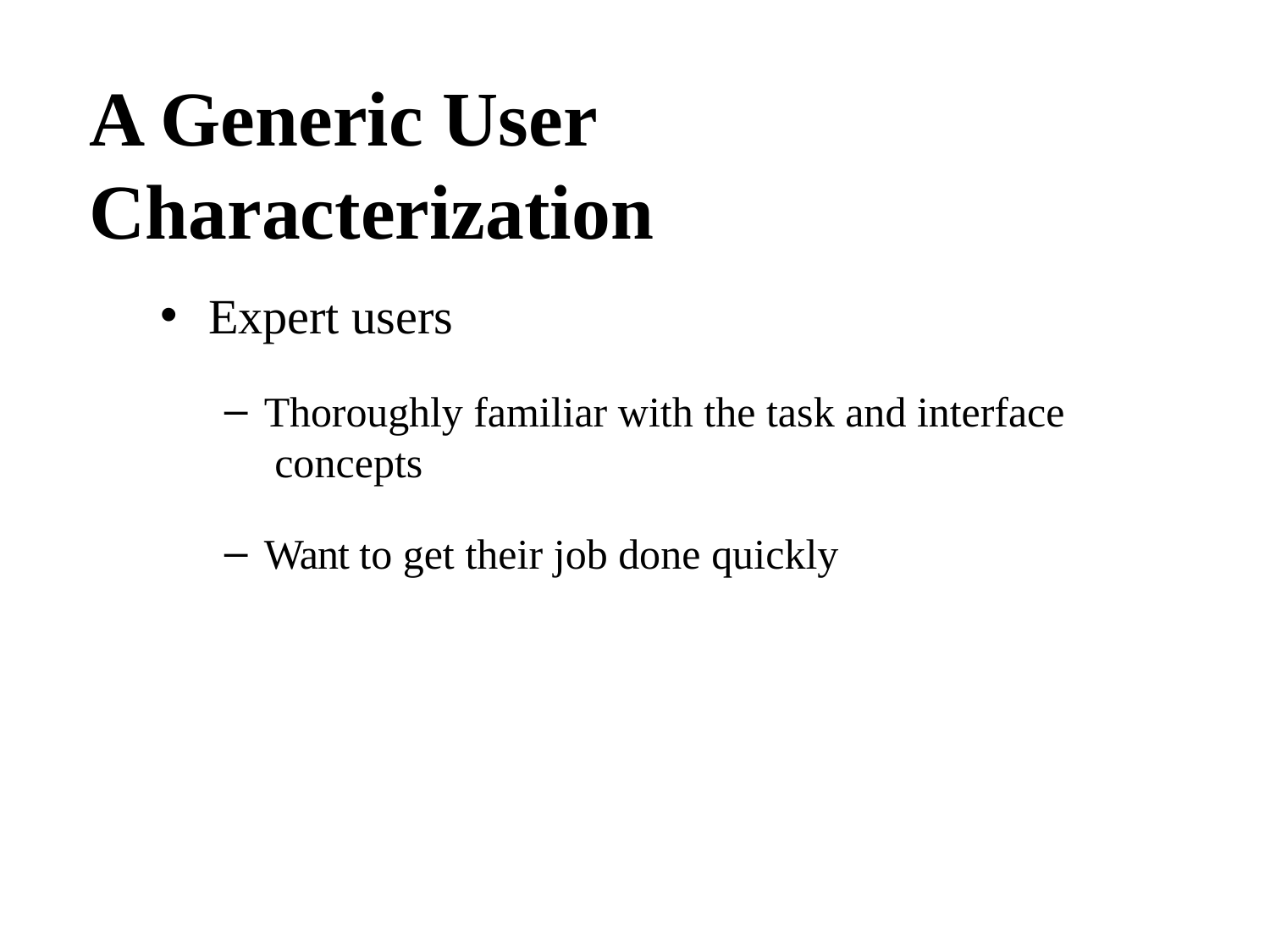

# A Generic User Characterization
Expert users
Thoroughly familiar with the task and interface  concepts
Want to get their job done quickly